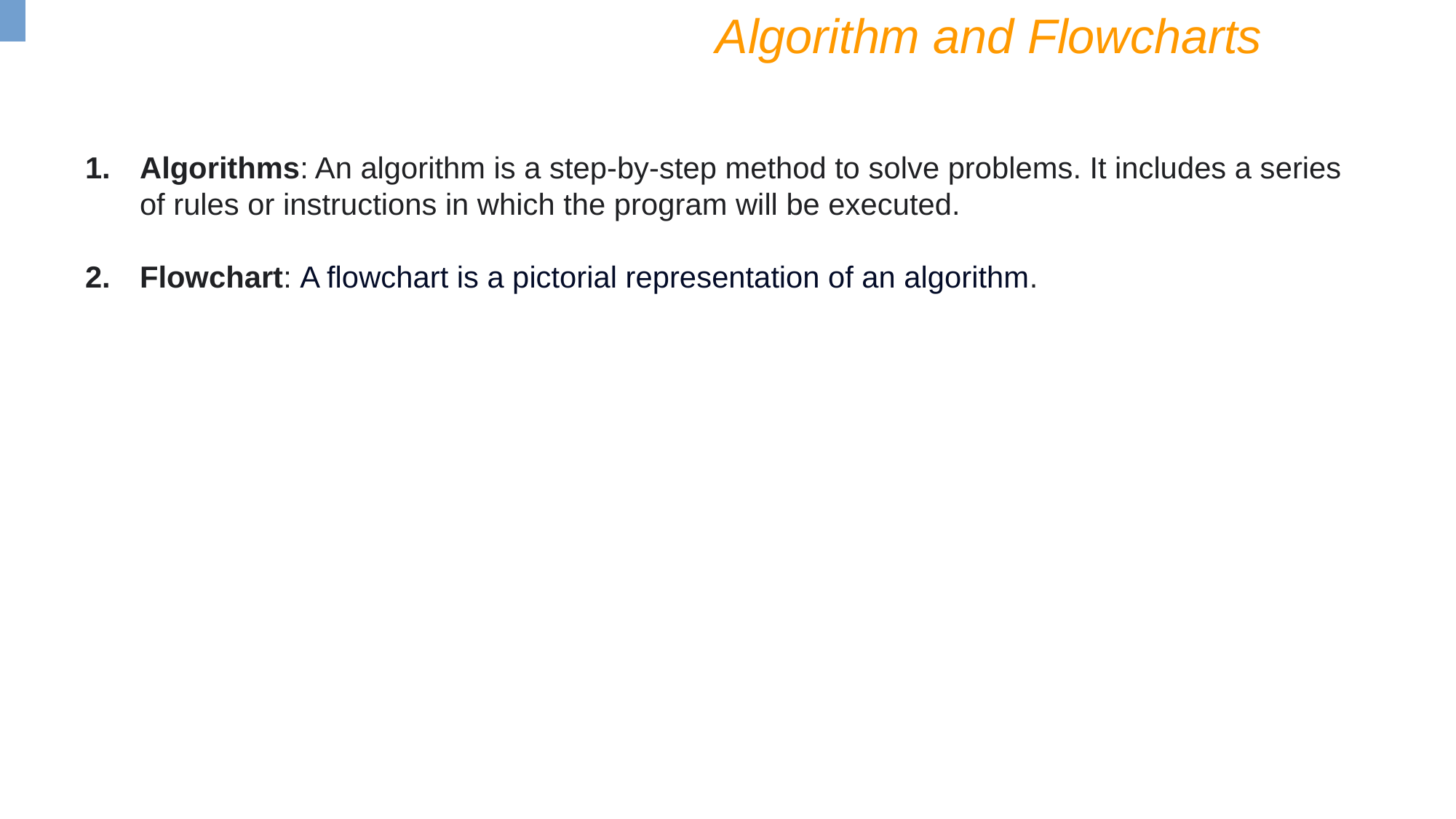

Algorithm and Flowcharts
Algorithms: An algorithm is a step-by-step method to solve problems. It includes a series of rules or instructions in which the program will be executed.

Flowchart: A flowchart is a pictorial representation of an algorithm.